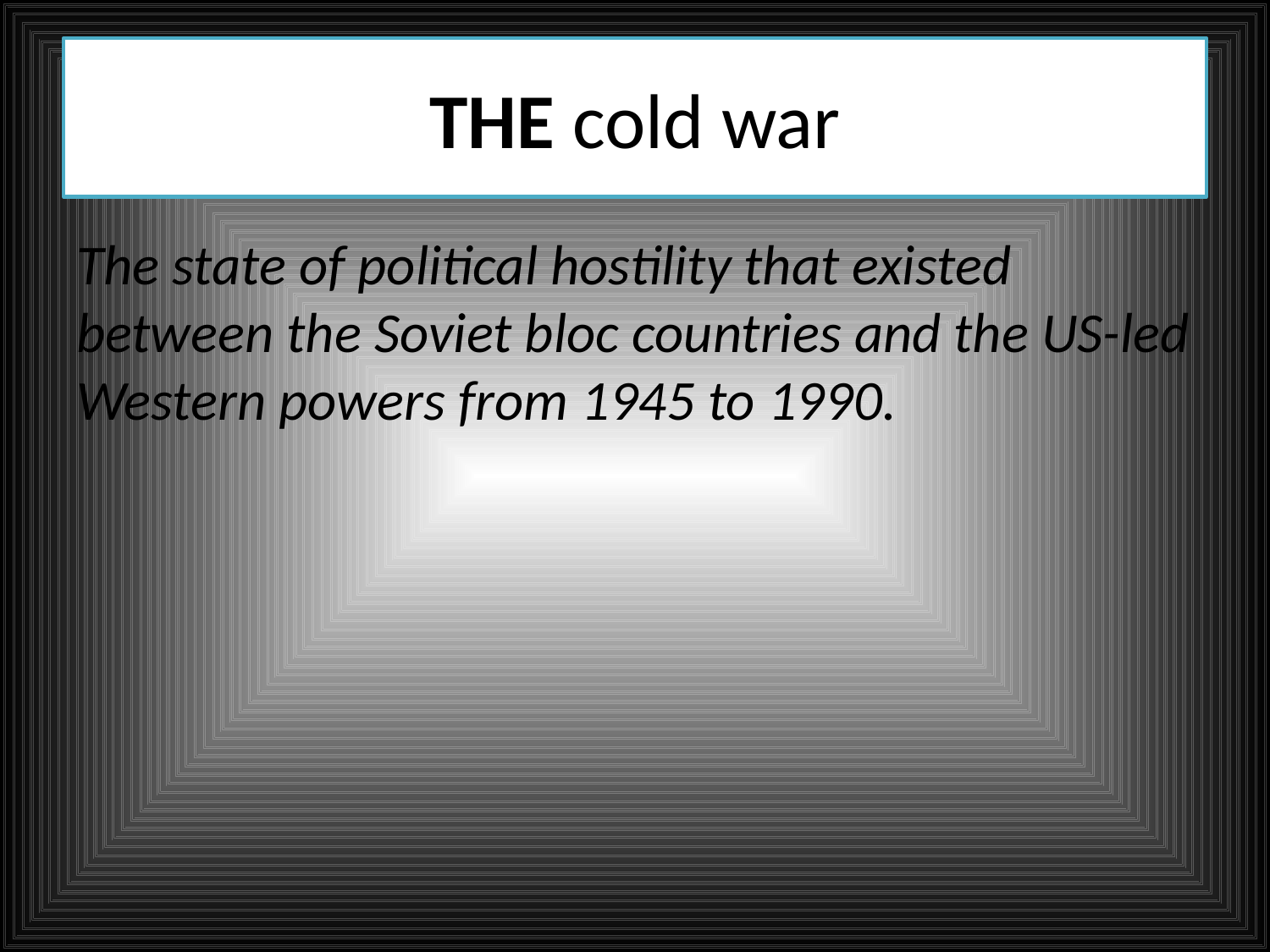

# THE cold war
The state of political hostility that existed between the Soviet bloc countries and the US-led Western powers from 1945 to 1990.